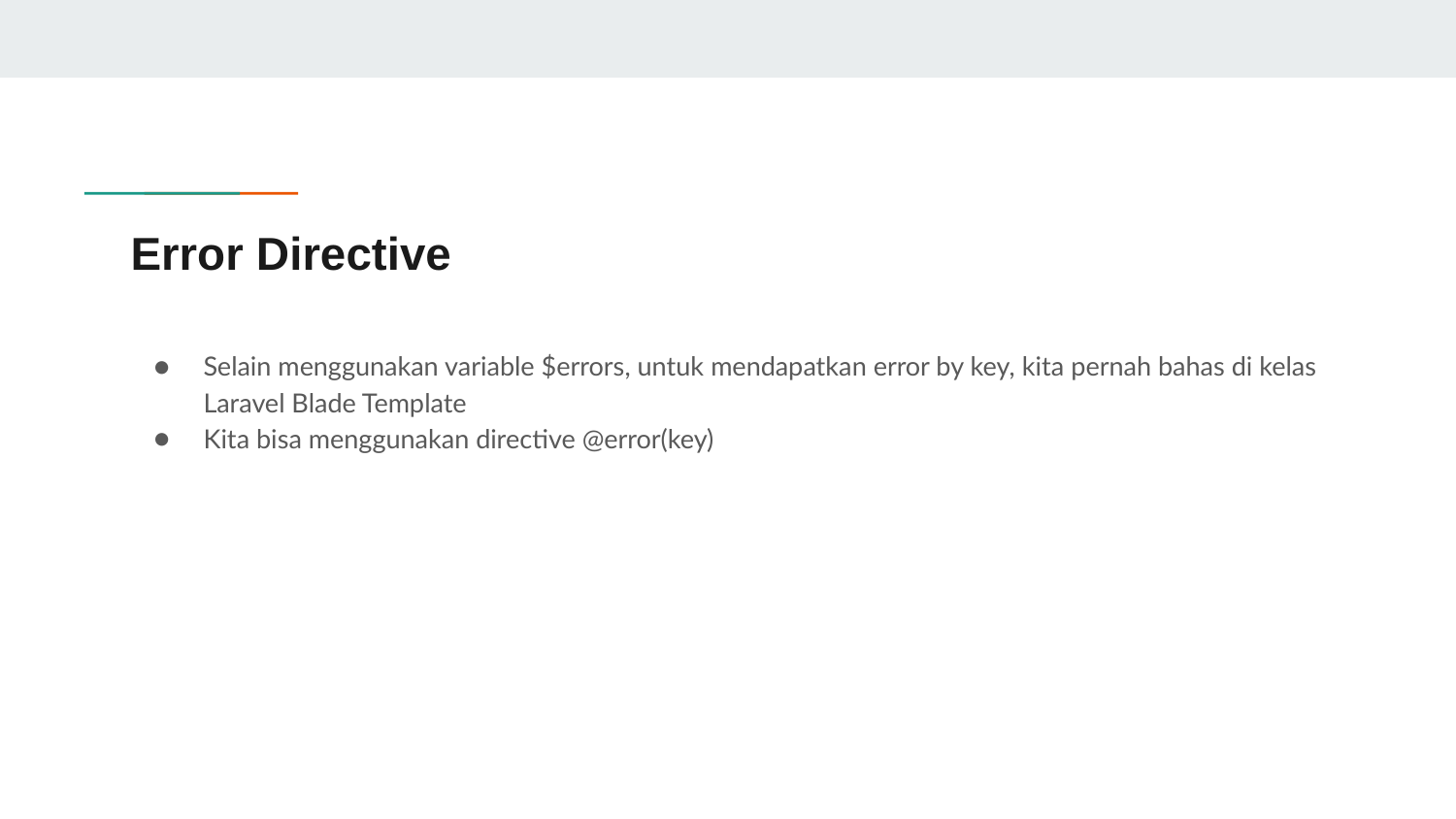

# Error Directive
Selain menggunakan variable $errors, untuk mendapatkan error by key, kita pernah bahas di kelas Laravel Blade Template
Kita bisa menggunakan directive @error(key)